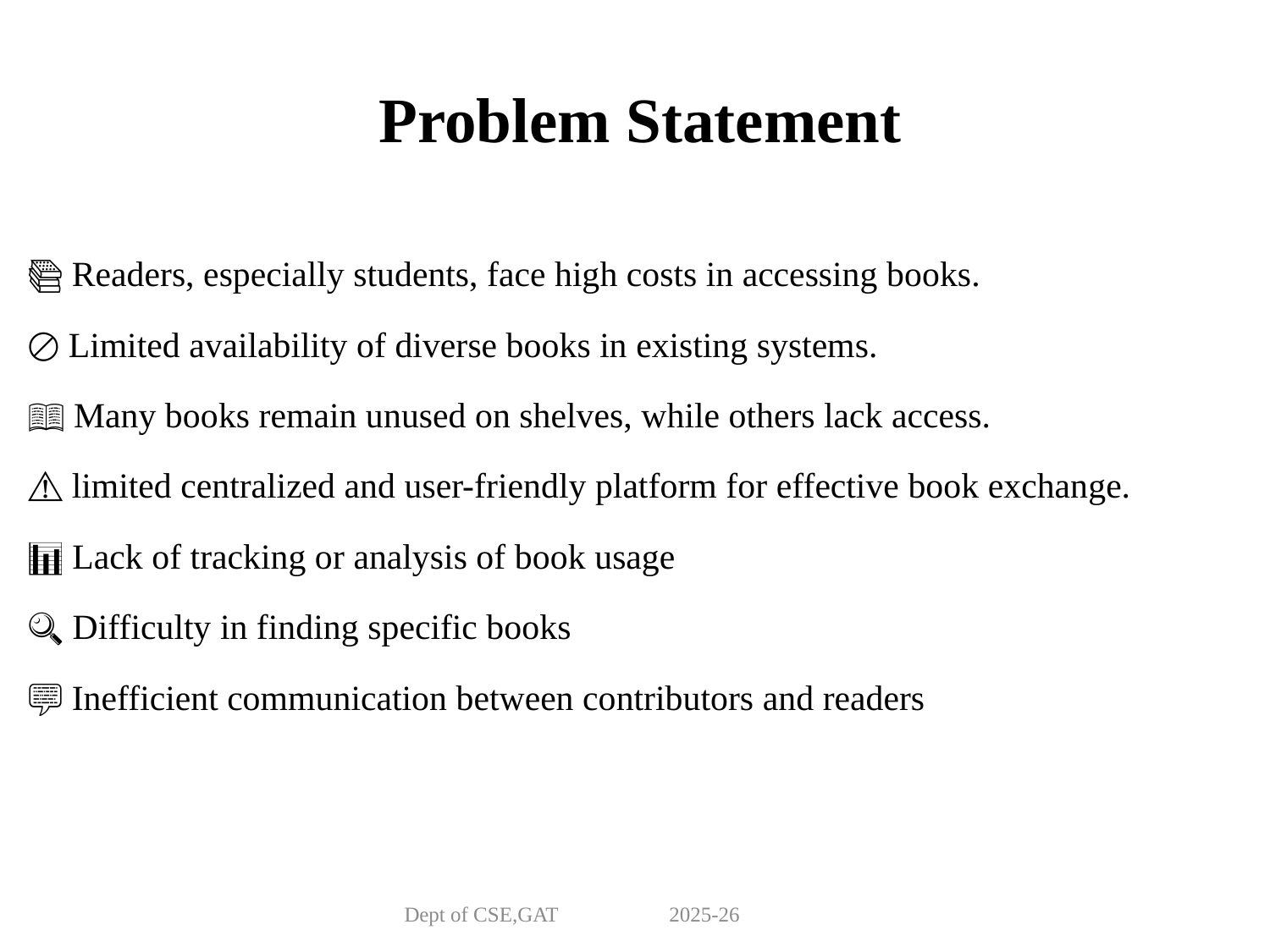

# Problem Statement
📚 Readers, especially students, face high costs in accessing books.
🚫 Limited availability of diverse books in existing systems.
📖 Many books remain unused on shelves, while others lack access.
⚠️ limited centralized and user-friendly platform for effective book exchange.
📊 Lack of tracking or analysis of book usage
🔍 Difficulty in finding specific books
💬 Inefficient communication between contributors and readers

Dept of CSE,GAT                     2025-26